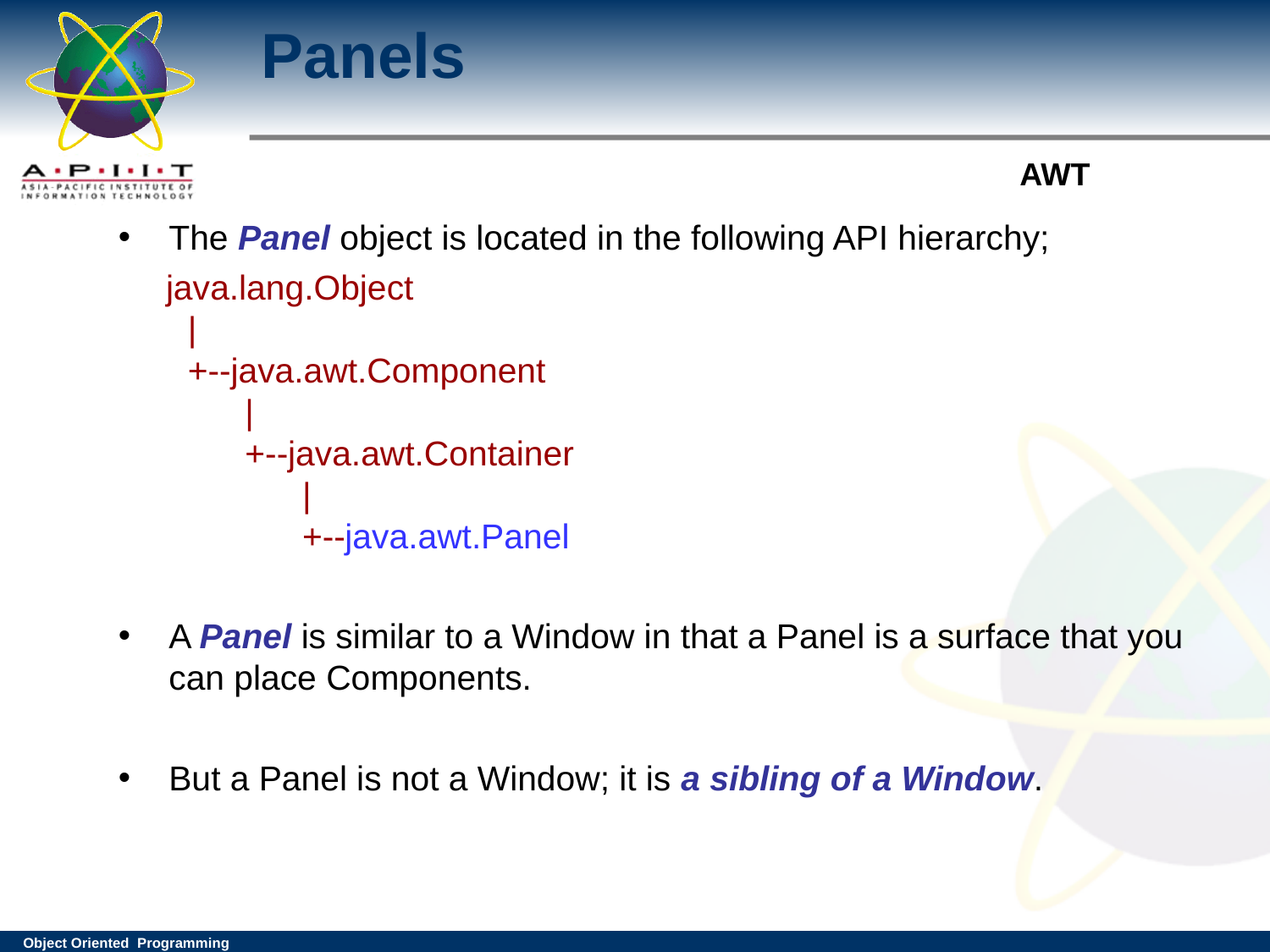

# Panels

The Panel object is located in the following API hierarchy;
     java.lang.Object
  |
  +--java.awt.Component
        |
        +--java.awt.Container
              |
              +--java.awt.Panel

A Panel is similar to a Window in that a Panel is a surface that you can place Components.

But a Panel is not a Window; it is a sibling of a Window.